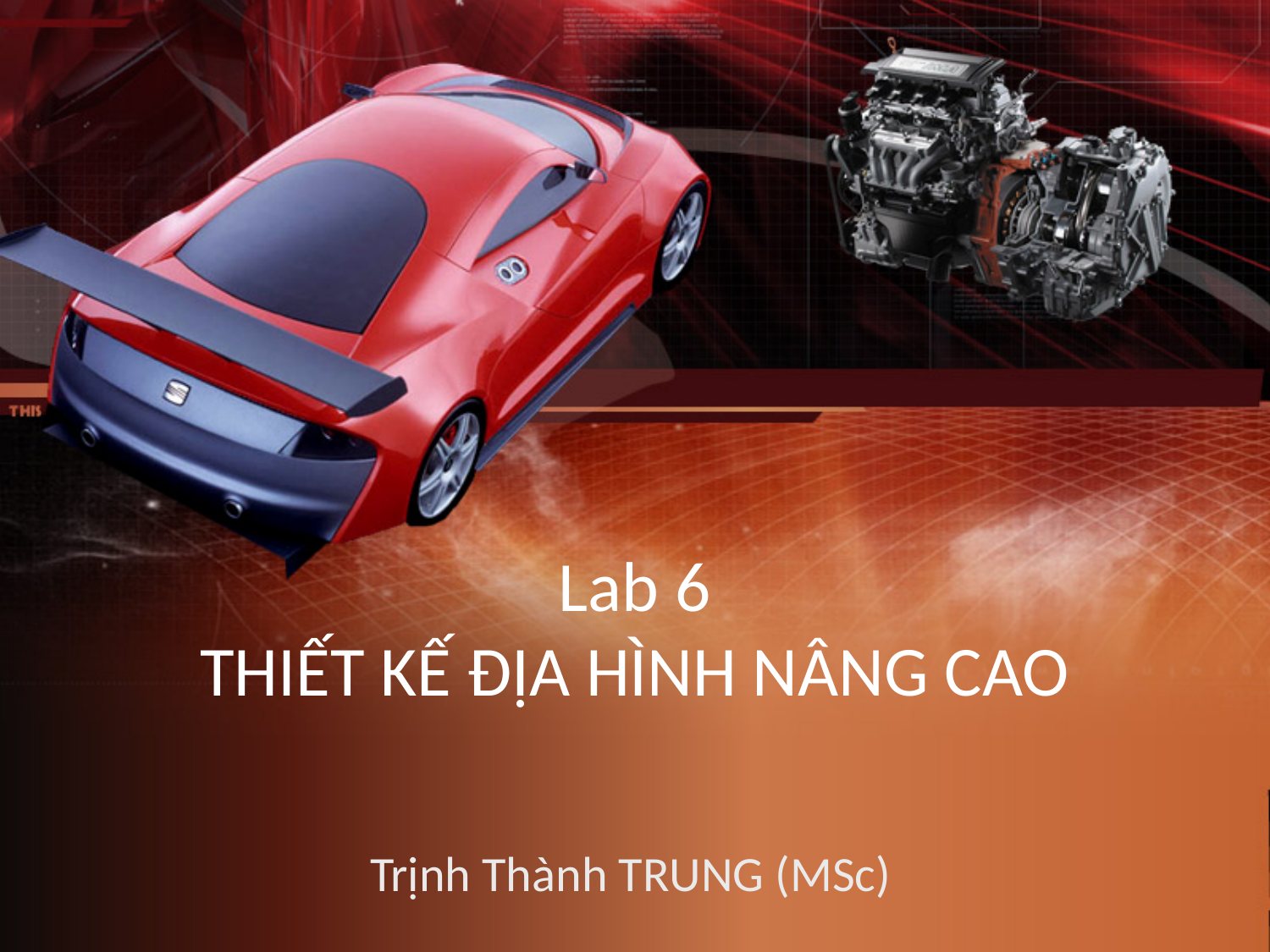

# Lab 6 THIẾT KẾ ĐỊA HÌNH NÂNG CAO
Trịnh Thành TRUNG (MSc)